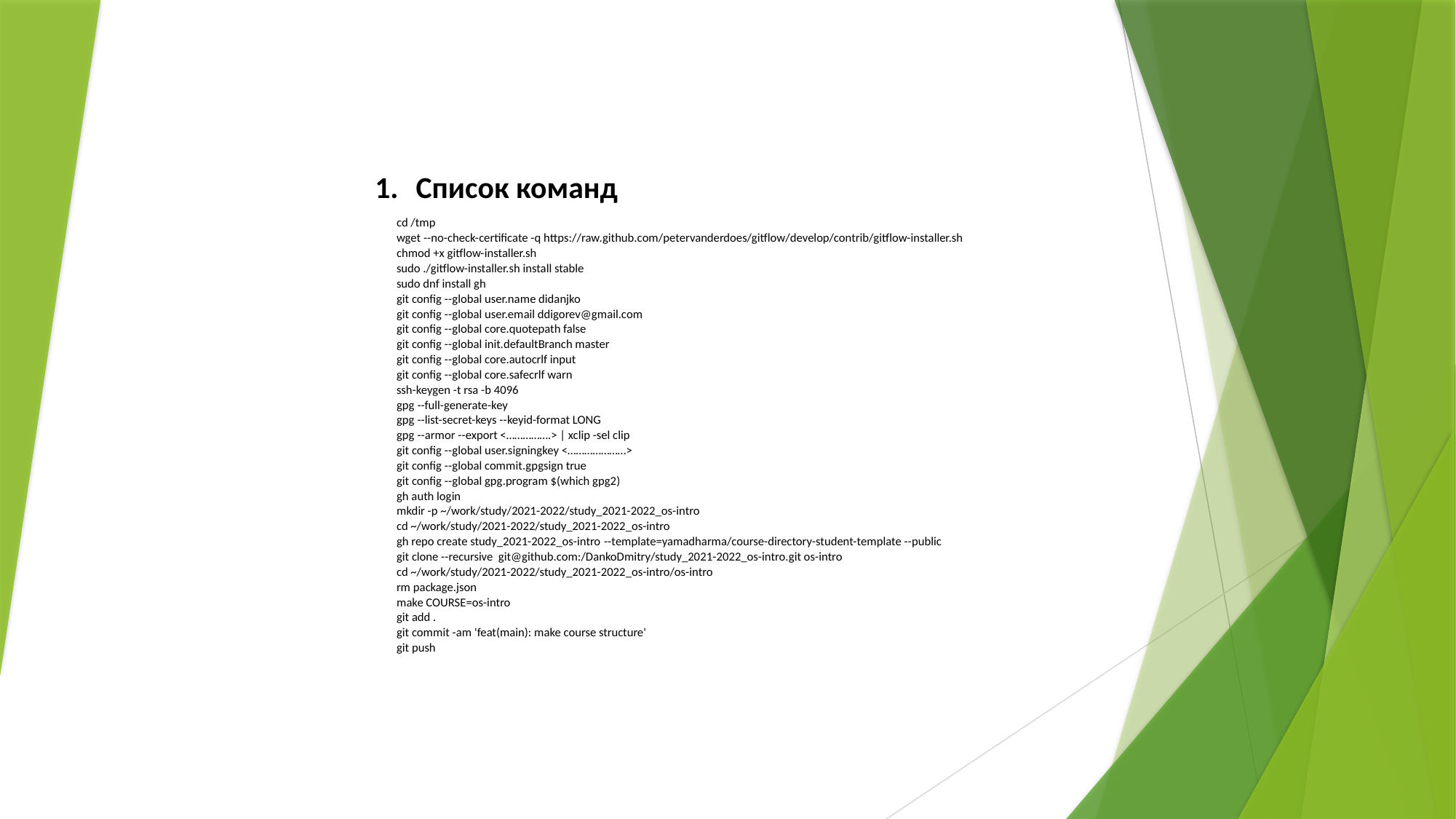

Список команд
cd /tmp
wget --no-check-certificate -q https://raw.github.com/petervanderdoes/gitflow/develop/contrib/gitflow-installer.sh
chmod +x gitflow-installer.sh
sudo ./gitflow-installer.sh install stable
sudo dnf install gh
git config --global user.name didanjko
git config --global user.email ddigorev@gmail.com
git config --global core.quotepath false
git config --global init.defaultBranch master
git config --global core.autocrlf input
git config --global core.safecrlf warn
ssh-keygen -t rsa -b 4096
gpg --full-generate-key
gpg --list-secret-keys --keyid-format LONG
gpg --armor --export <…………….> | xclip -sel clip
git config --global user.signingkey <…………………>
git config --global commit.gpgsign true
git config --global gpg.program $(which gpg2)
gh auth login
mkdir -p ~/work/study/2021-2022/study_2021-2022_os-intro
cd ~/work/study/2021-2022/study_2021-2022_os-intro
gh repo create study_2021-2022_os-intro --template=yamadharma/course-directory-student-template --public
git clone --recursive  git@github.com:/DankoDmitry/study_2021-2022_os-intro.git os-intro
cd ~/work/study/2021-2022/study_2021-2022_os-intro/os-intro
rm package.json
make COURSE=os-intro
git add .
git commit -am 'feat(main): make course structure'
git push